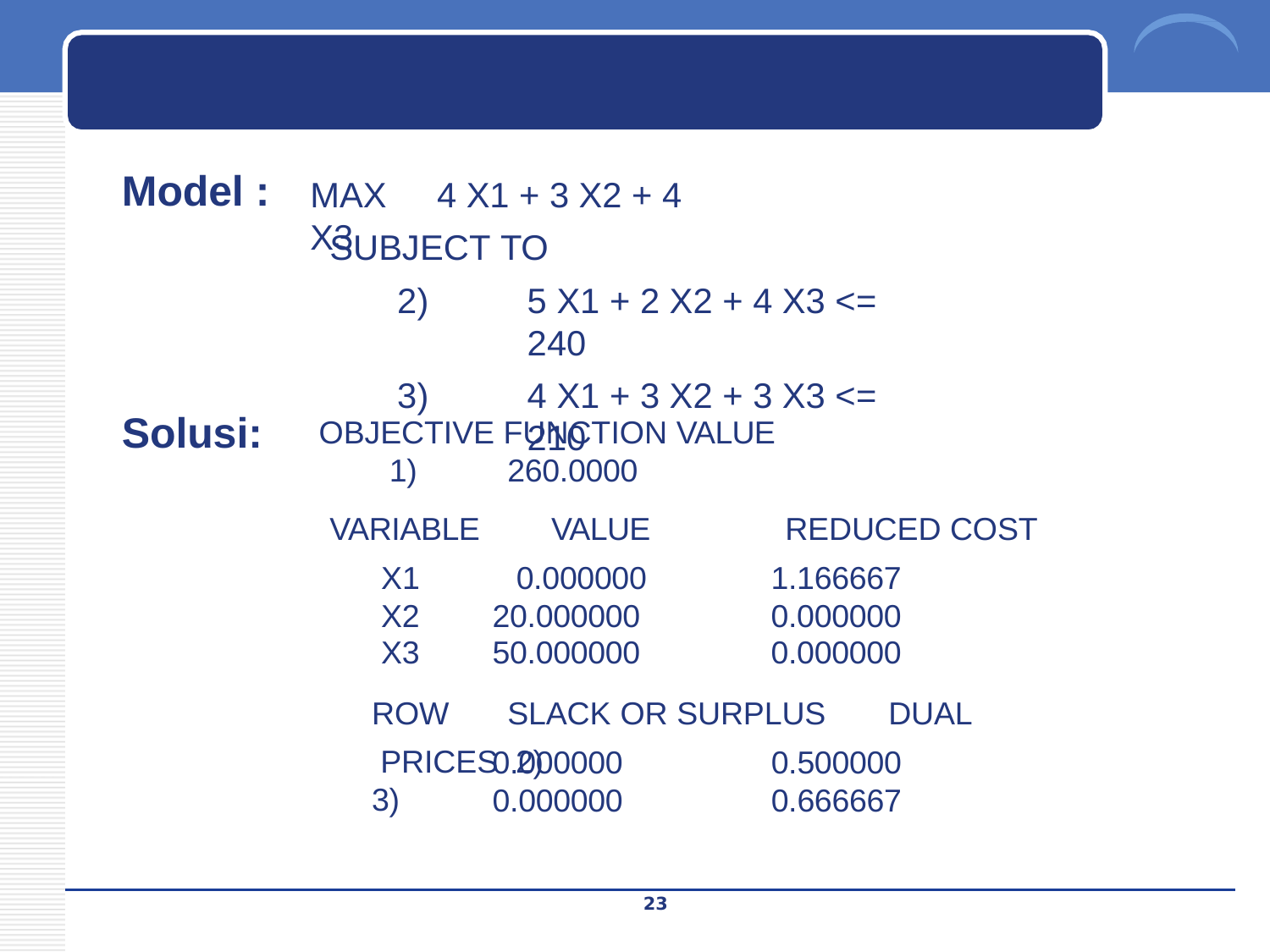

# Model :
MAX	4 X1 + 3 X2 + 4 X3
SUBJECT TO
2)	5 X1 + 2 X2 + 4 X3 <=	240
3)	4 X1 + 3 X2 + 3 X3 <=	210
Solusi:
OBJECTIVE FUNCTION VALUE  1)	260.0000
| VARIABLE | VALUE | REDUCED COST |
| --- | --- | --- |
| X1 | 0.000000 | 1.166667 |
| X2 | 20.000000 | 0.000000 |
| X3 | 50.000000 | 0.000000 |
ROW	SLACK OR SURPLUS	DUAL PRICES  2)
3)
0.000000
0.000000
0.500000
0.666667
23